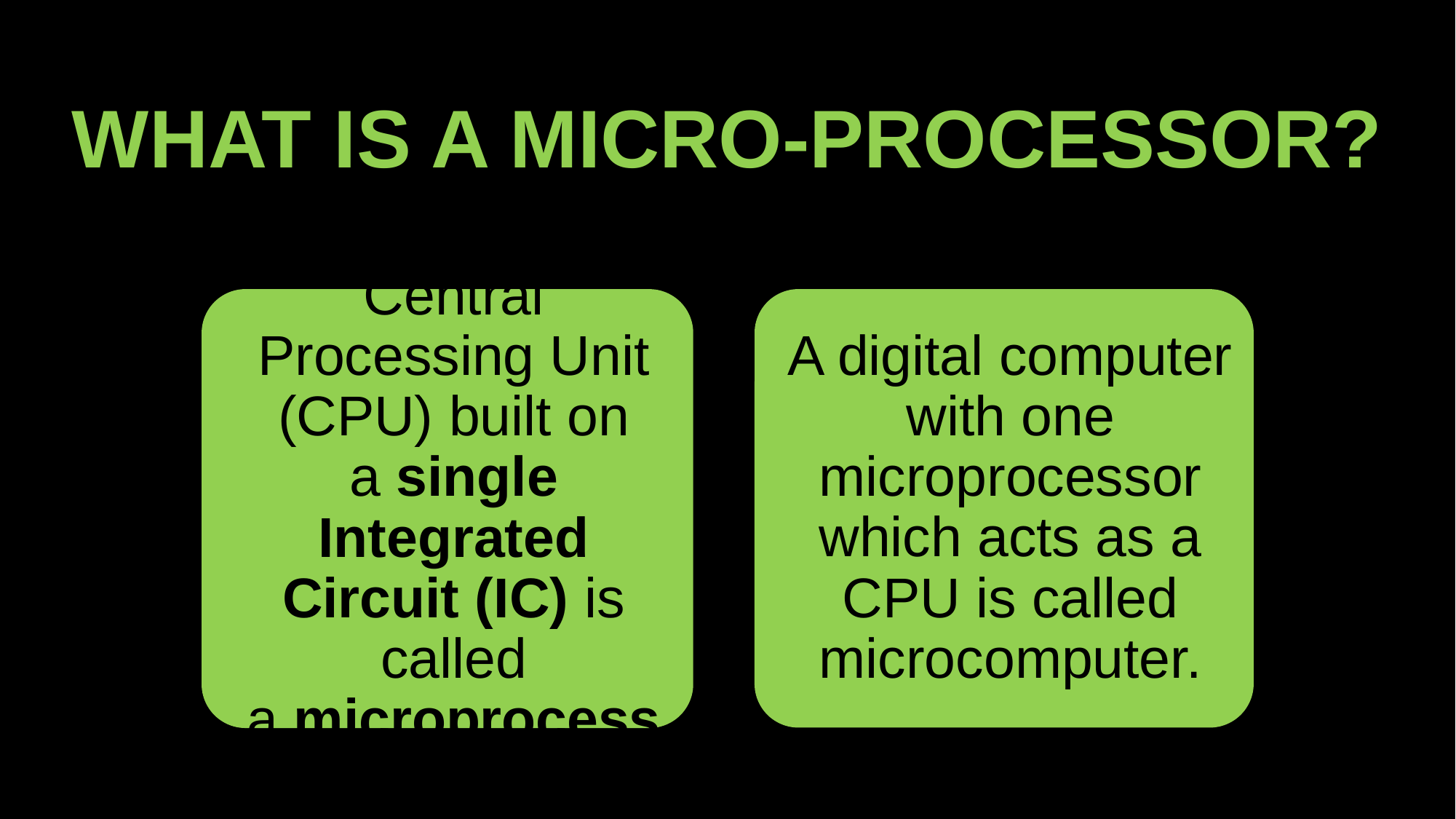

# WHAT IS A MICRO-PROCESSOR?
Computer's Central Processing Unit (CPU) built on a single Integrated Circuit (IC) is called a microprocessor.
A digital computer with one microprocessor which acts as a CPU is called microcomputer.